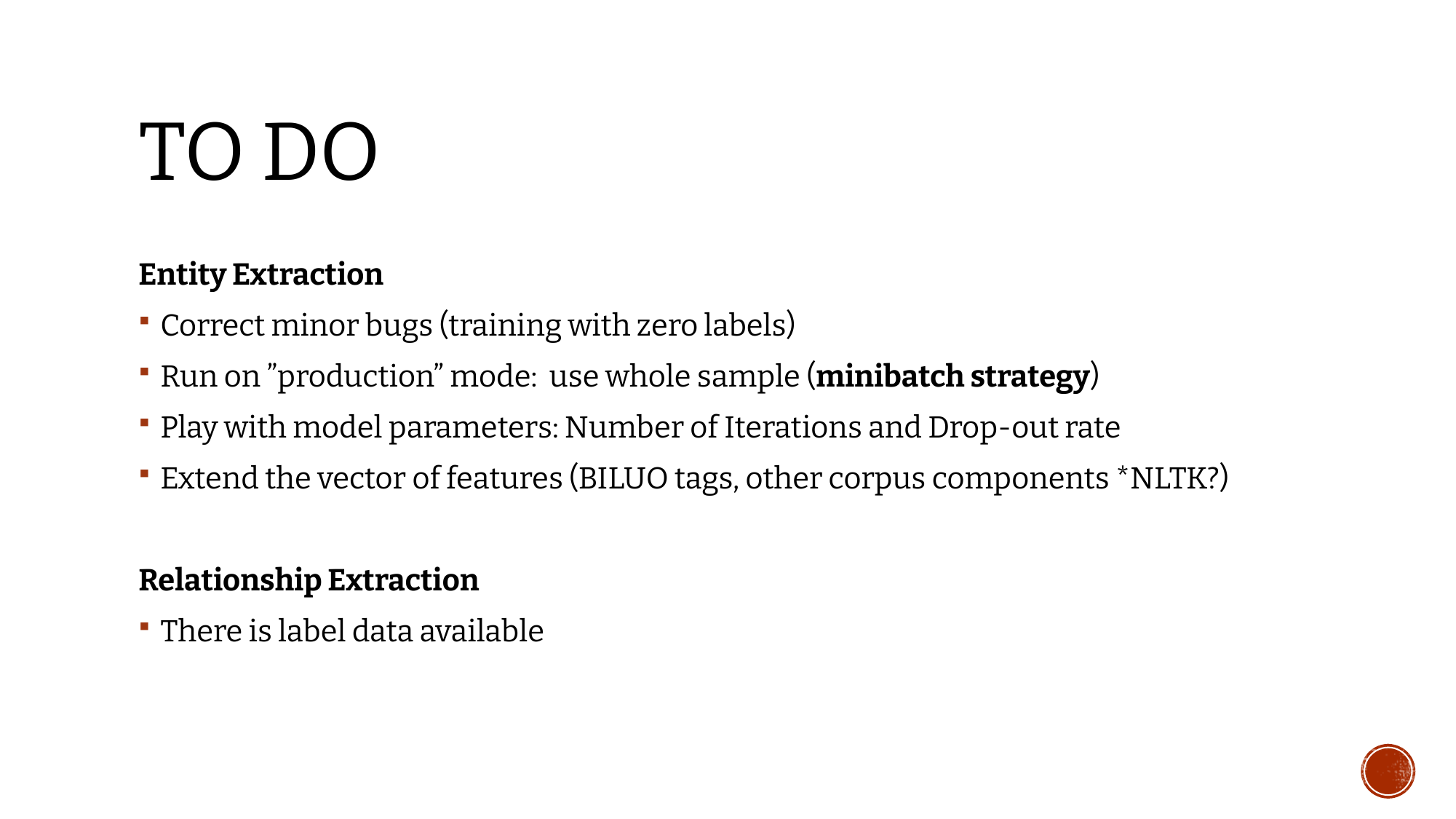

# To Do
Entity Extraction
Correct minor bugs (training with zero labels)
Run on ”production” mode:  use whole sample (minibatch strategy)
Play with model parameters: Number of Iterations and Drop-out rate
Extend the vector of features (BILUO tags, other corpus components *NLTK?)

Relationship Extraction
There is label data available